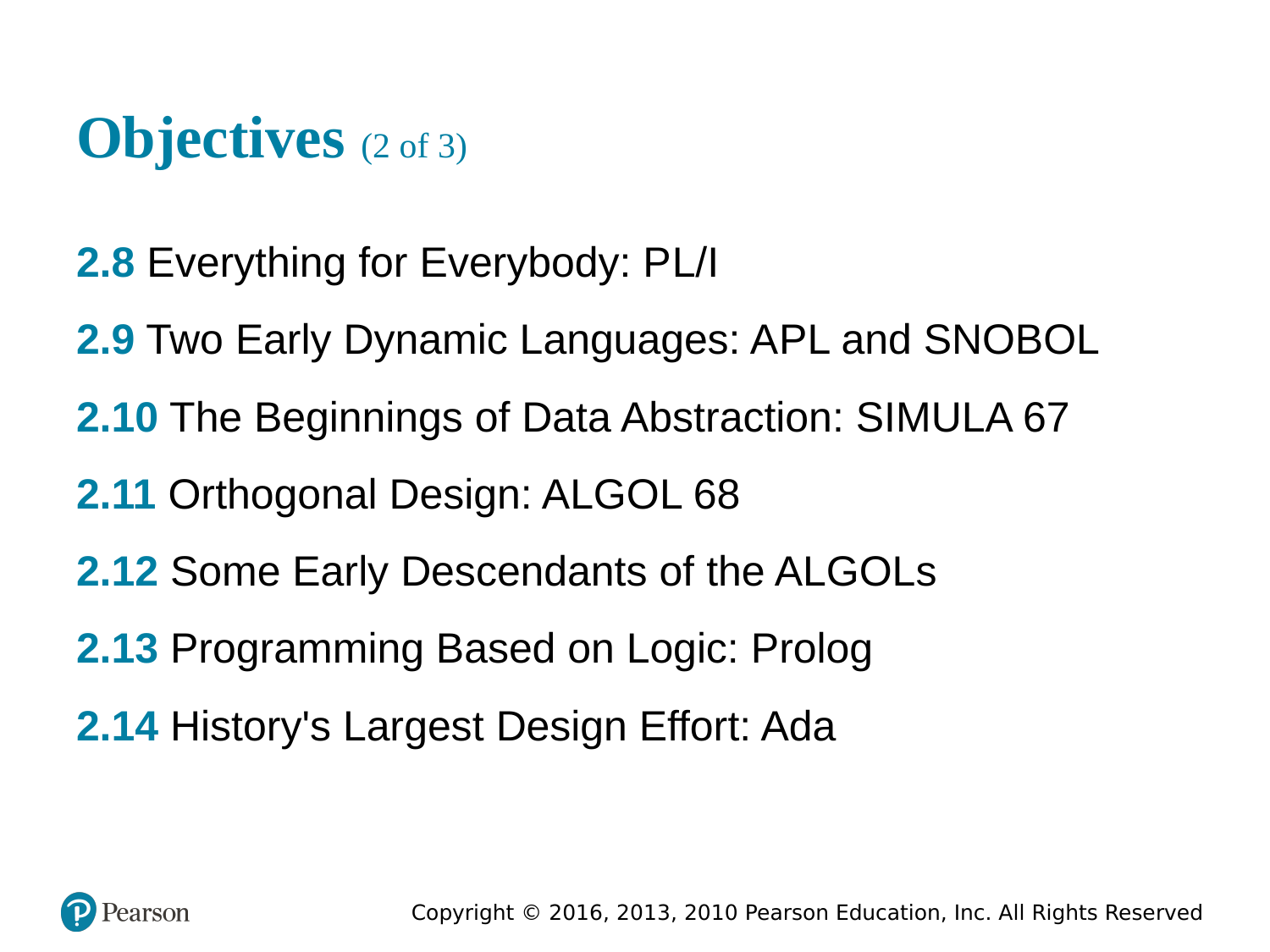

# Objectives (2 of 3)
2.8 Everything for Everybody: P L/I
2.9 Two Early Dynamic Languages: A P L and SNOBOL
2.10 The Beginnings of Data Abstraction: SIMULA 67
2.11 Orthogonal Design: ALGOL 68
2.12 Some Early Descendants of the ALGOLs
2.13 Programming Based on Logic: Prolog
2.14 History's Largest Design Effort: Ada